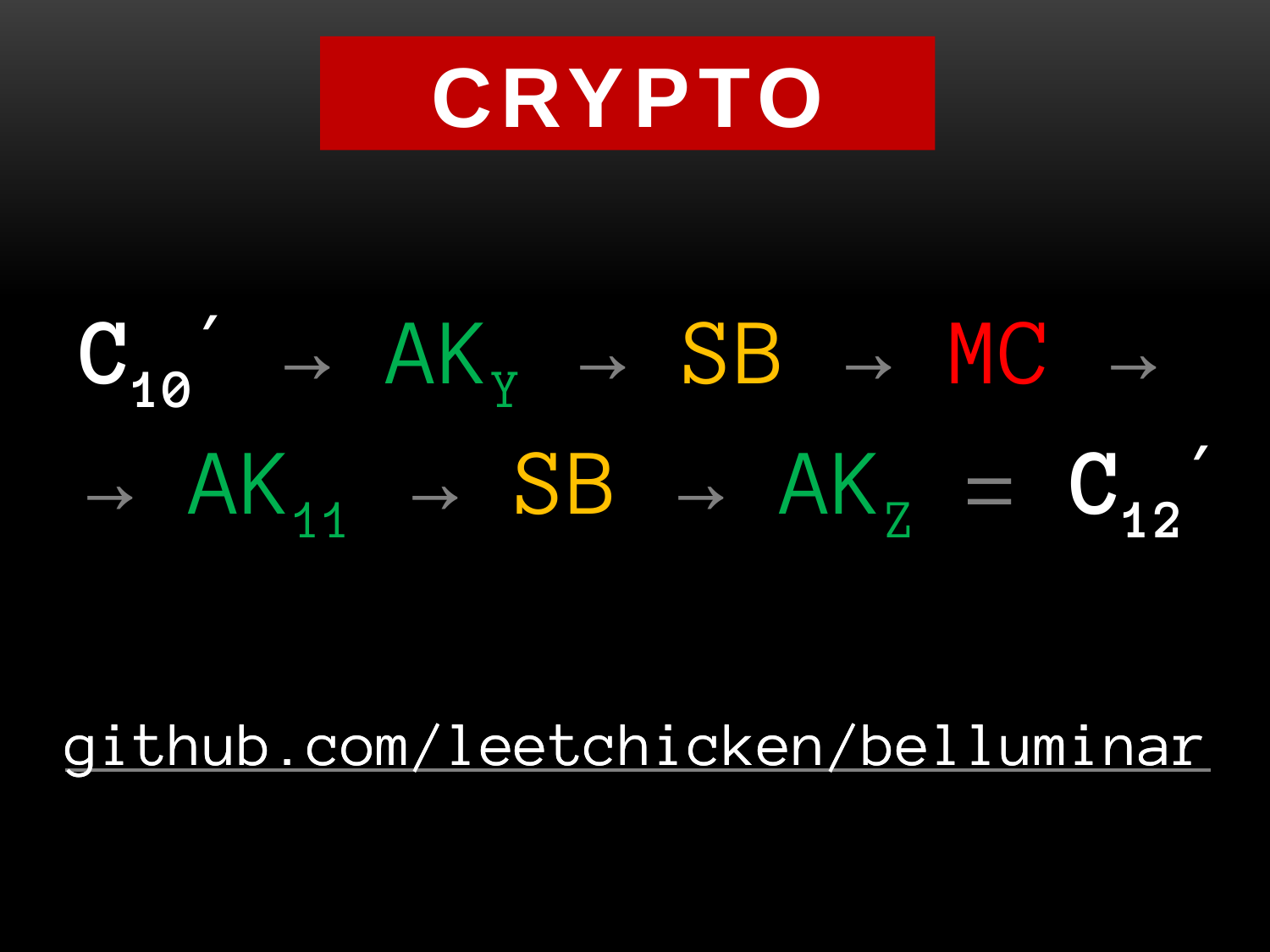

CRYPTO
C10′ → AKY → SB → MC →
→ AK11 → SB → AKZ = C12′

github.com/leetchicken/belluminar
github.com/leetchicken/belluminar